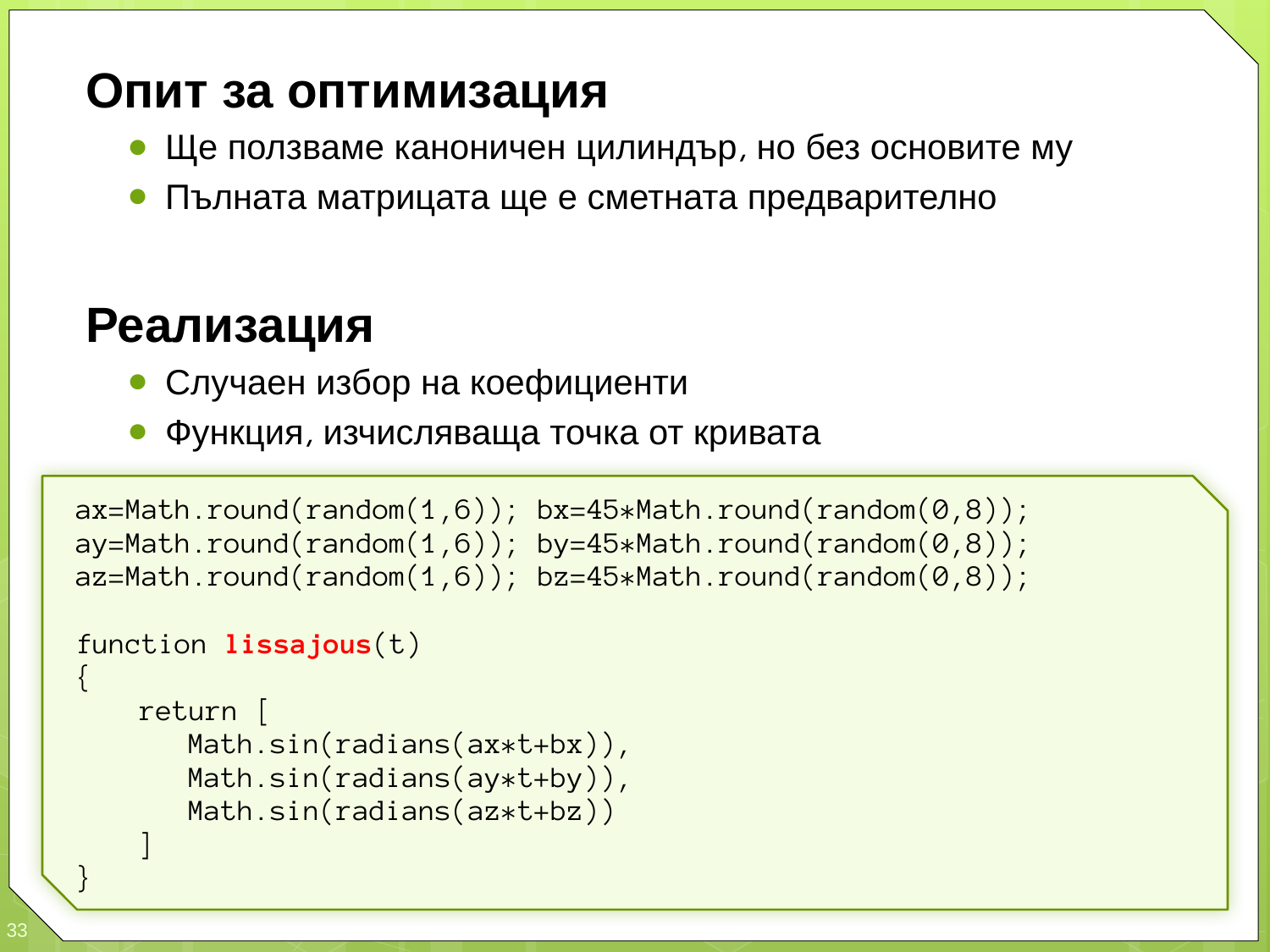

Опит за оптимизация
Ще ползваме каноничен цилиндър, но без основите му
Пълната матрицата ще е сметната предварително

Реализация
Случаен избор на коефициенти
Функция, изчисляваща точка от кривата
ax=Math.round(random(1,6)); bx=45*Math.round(random(0,8));
ay=Math.round(random(1,6)); by=45*Math.round(random(0,8));
az=Math.round(random(1,6)); bz=45*Math.round(random(0,8));

function lissajous(t)
{
	return [
		Math.sin(radians(ax*t+bx)),
		Math.sin(radians(ay*t+by)),
		Math.sin(radians(az*t+bz))
	]
}